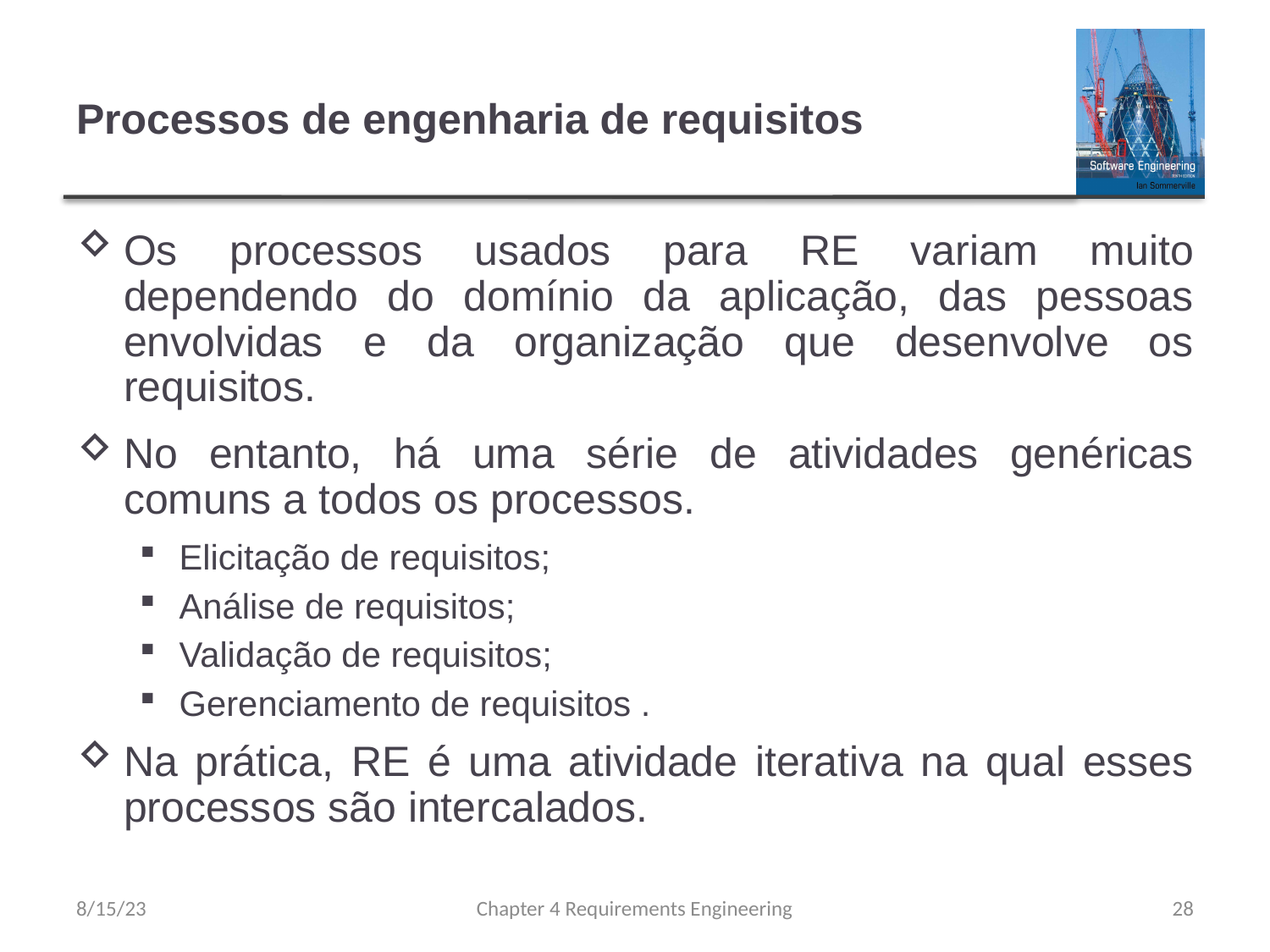

# Processos de engenharia de requisitos
Os processos usados para RE variam muito dependendo do domínio da aplicação, das pessoas envolvidas e da organização que desenvolve os requisitos.
No entanto, há uma série de atividades genéricas comuns a todos os processos.
Elicitação de requisitos;
Análise de requisitos;
Validação de requisitos;
Gerenciamento de requisitos .
Na prática, RE é uma atividade iterativa na qual esses processos são intercalados.
8/15/23
Chapter 4 Requirements Engineering
28